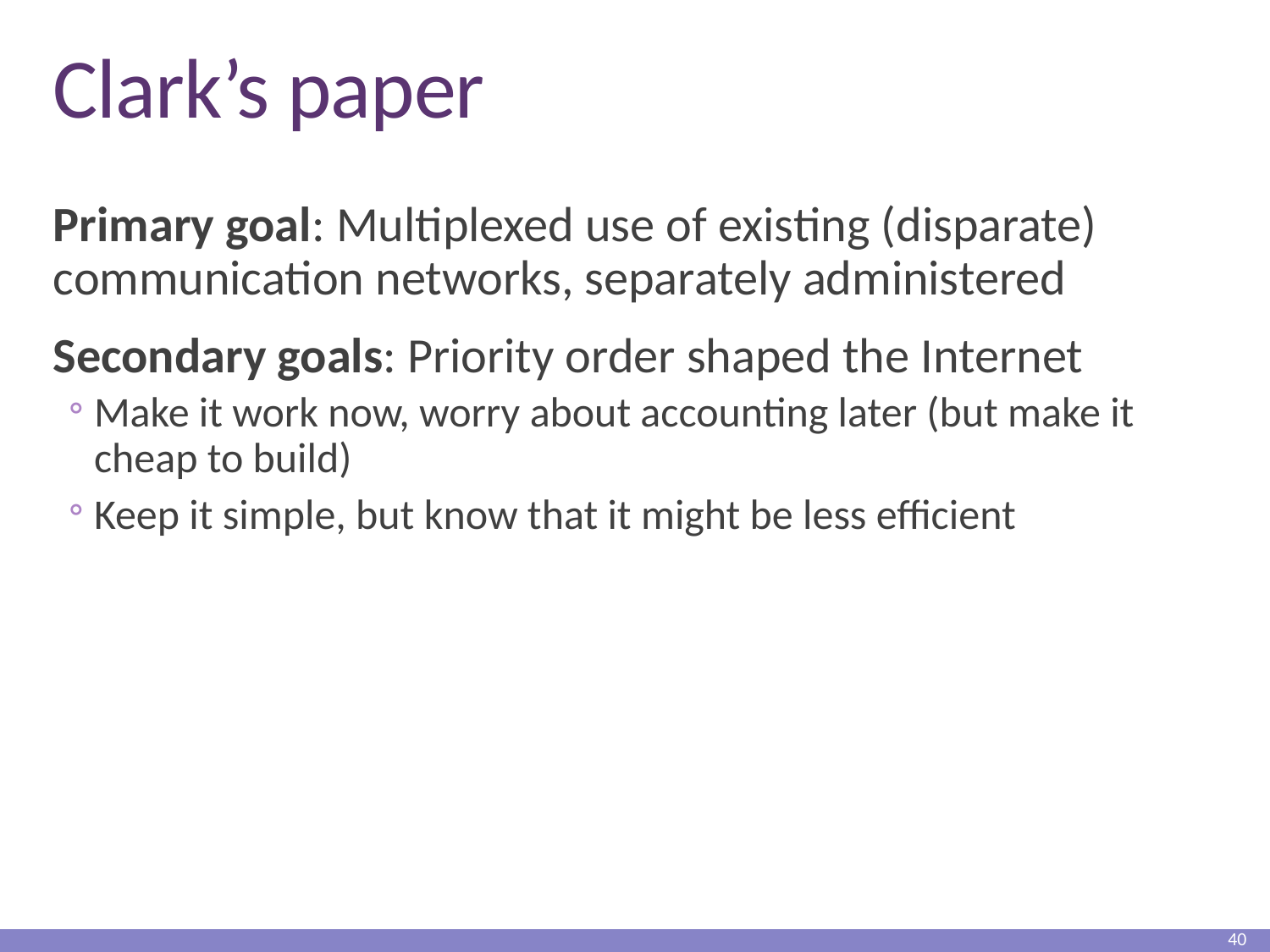

# Clark’s paper
Primary goal: Multiplexed use of existing (disparate) communication networks, separately administered
Secondary goals: Priority order shaped the Internet
Make it work now, worry about accounting later (but make it cheap to build)
Keep it simple, but know that it might be less efficient

40